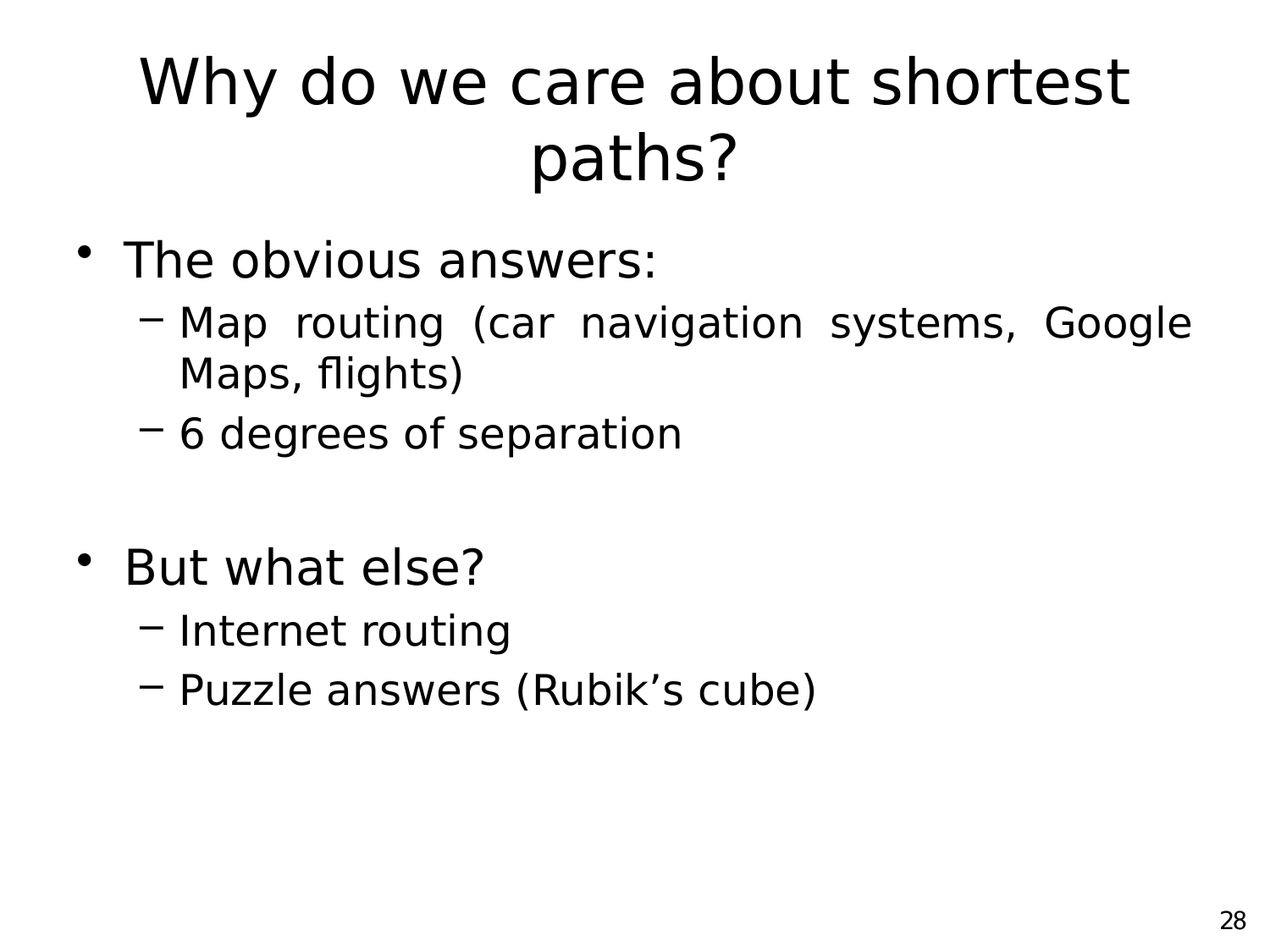

# Why do we care about shortest paths?
The obvious answers:
Map routing (car navigation systems, Google Maps, flights)
6 degrees of separation

But what else?
Internet routing
Puzzle answers (Rubik’s cube)